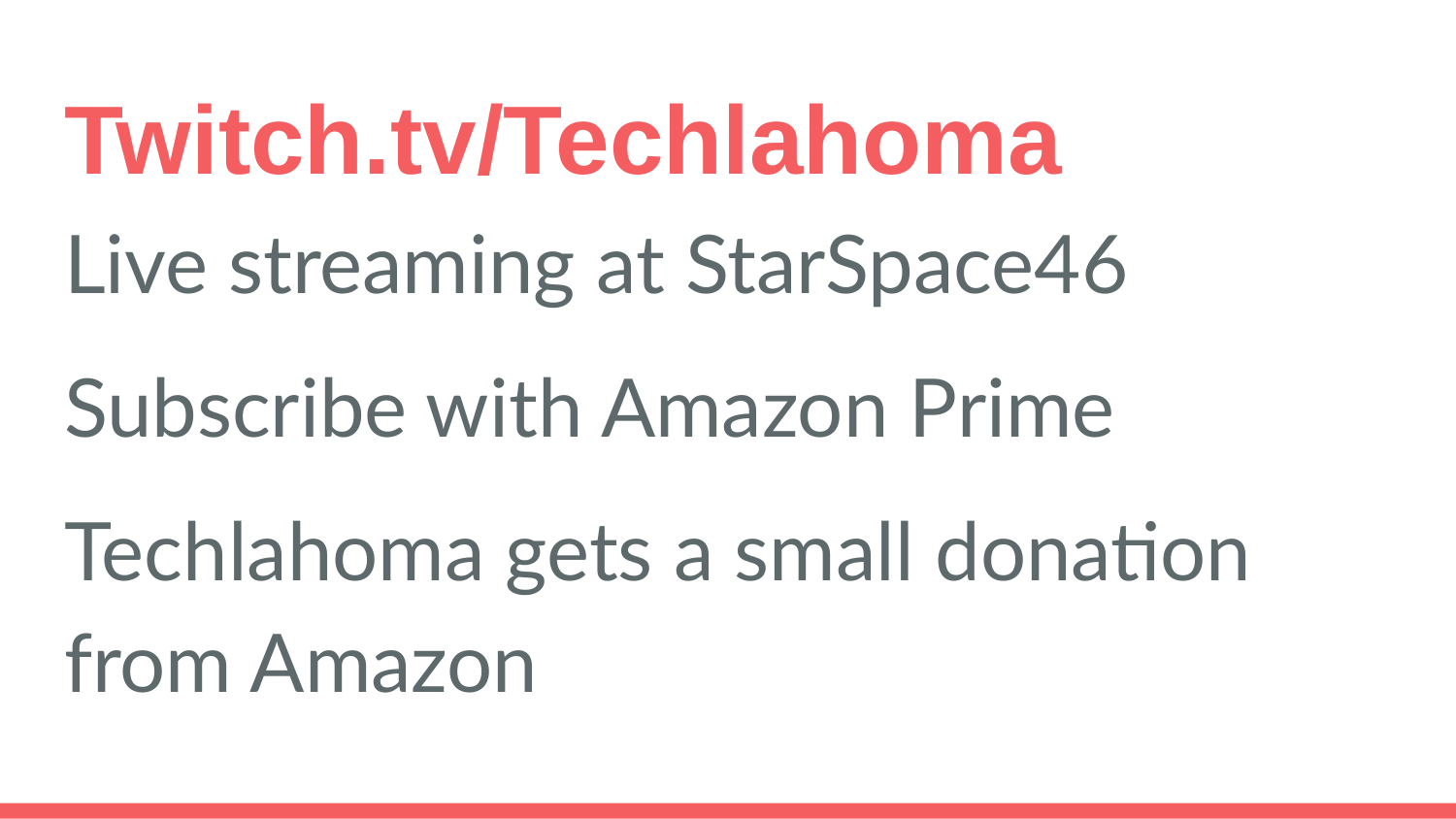

# Twitch.tv/Techlahoma
Live streaming at StarSpace46
Subscribe with Amazon Prime
Techlahoma gets a small donation from Amazon